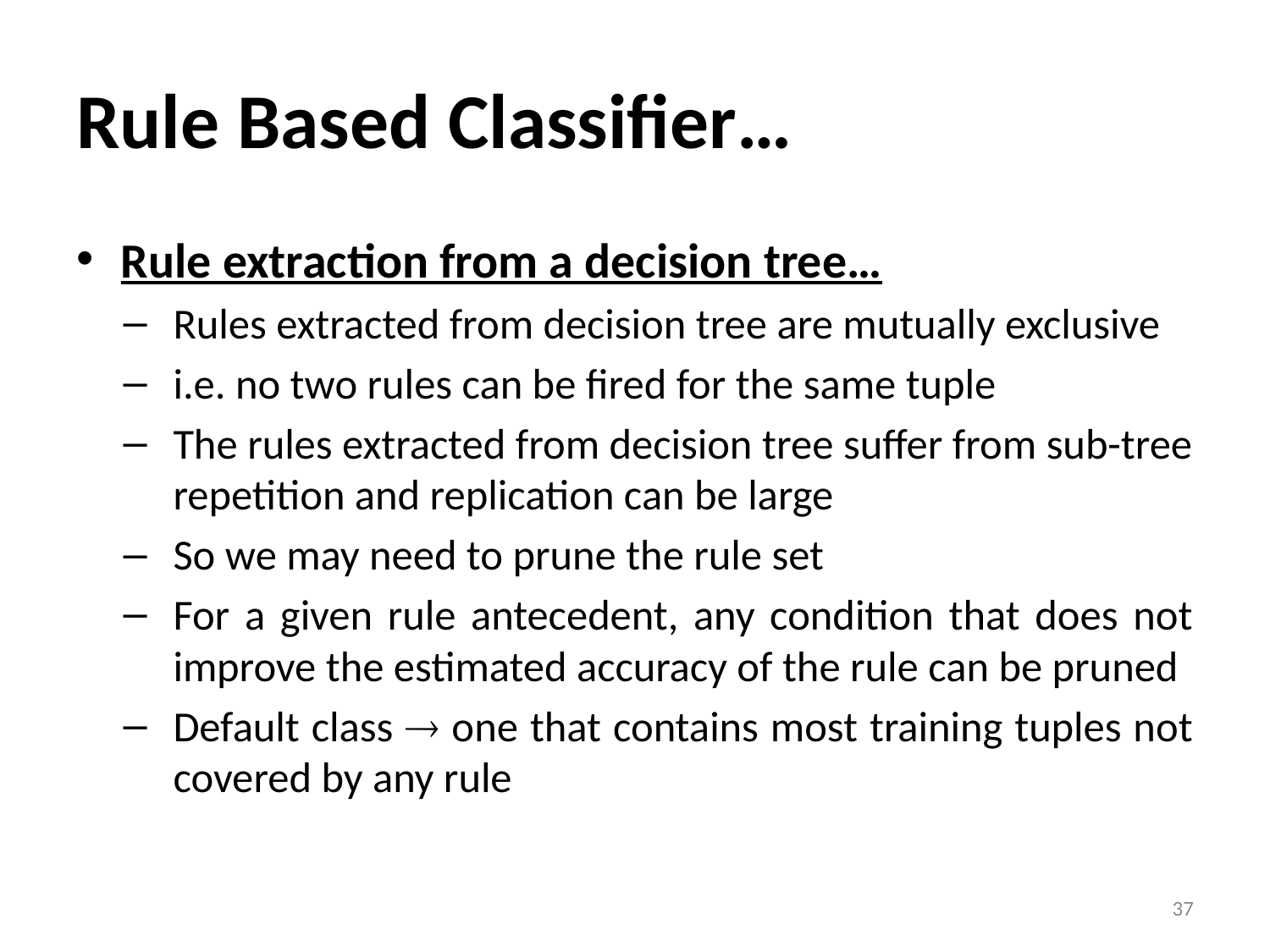

# Rule Based Classifier…
Rule extraction from a decision tree…
Rules extracted from decision tree are mutually exclusive
i.e. no two rules can be fired for the same tuple
The rules extracted from decision tree suffer from sub-tree repetition and replication can be large
So we may need to prune the rule set
For a given rule antecedent, any condition that does not improve the estimated accuracy of the rule can be pruned
Default class → one that contains most training tuples not covered by any rule
37